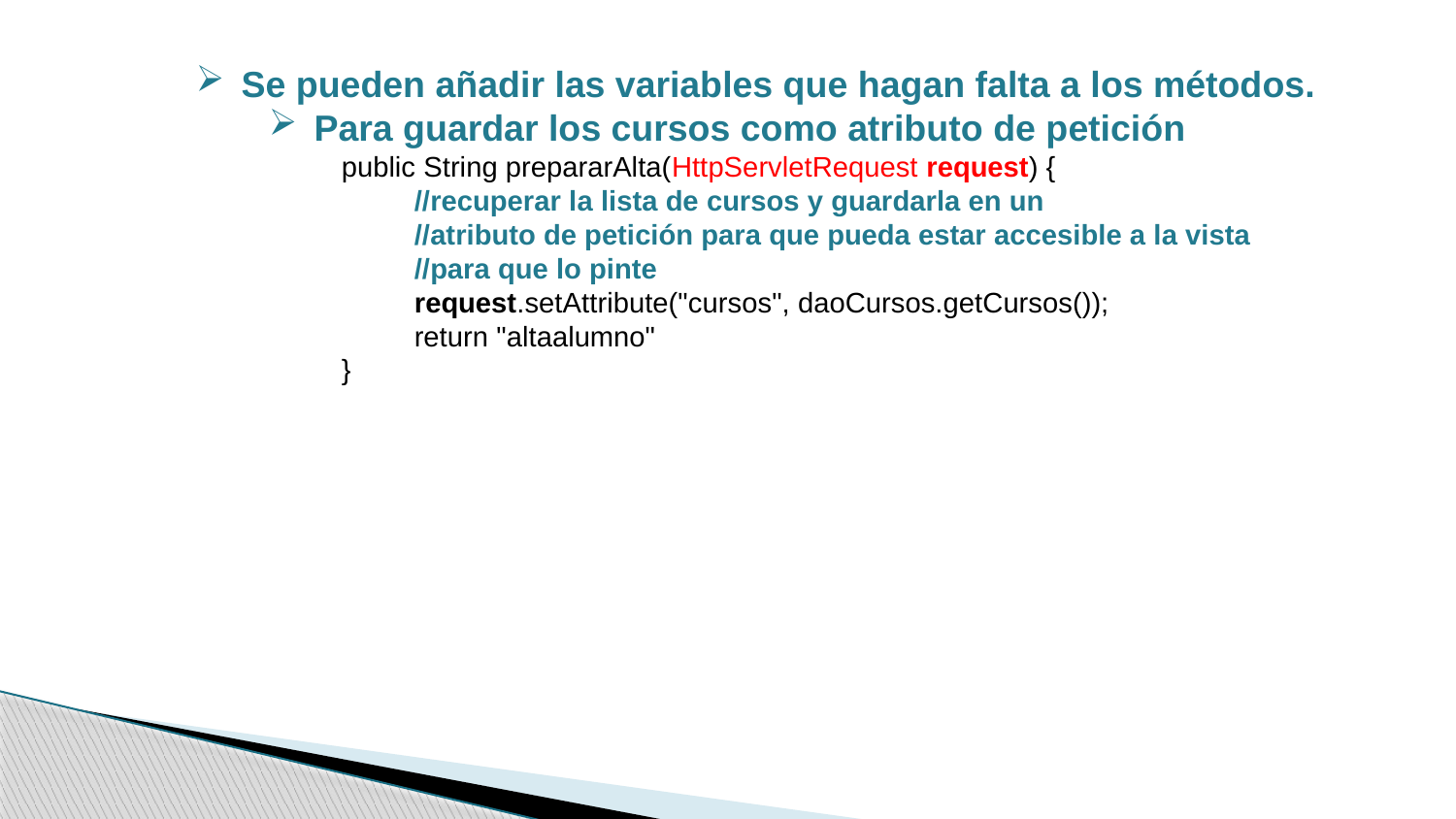

Se pueden añadir las variables que hagan falta a los métodos.
Para guardar los cursos como atributo de petición
public String prepararAlta(HttpServletRequest request) {
//recuperar la lista de cursos y guardarla en un
//atributo de petición para que pueda estar accesible a la vista
//para que lo pinte
request.setAttribute("cursos", daoCursos.getCursos());
return "altaalumno"
}